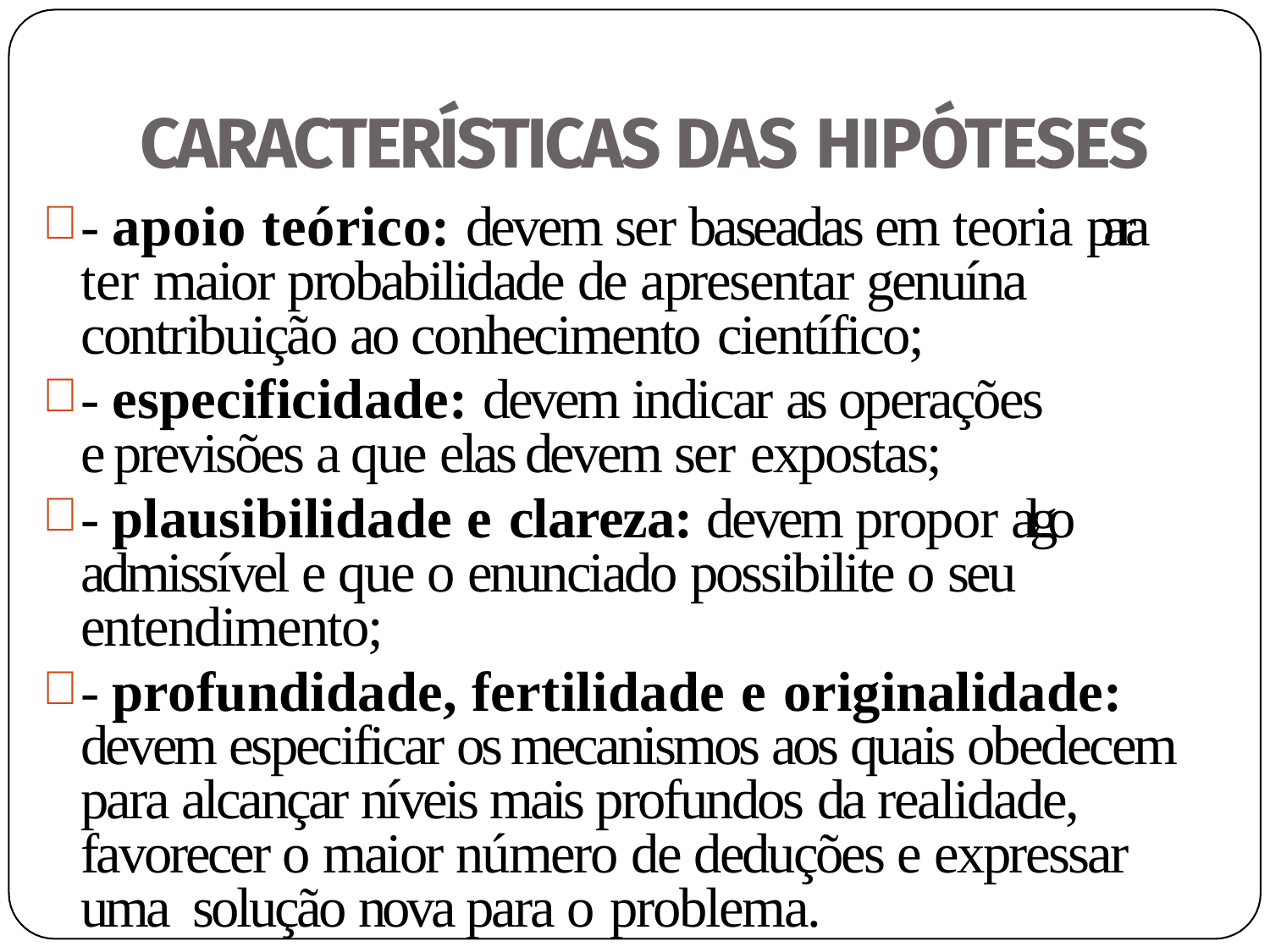

# CARACTERÍSTICAS DAS HIPÓTESES
- apoio teórico: devem ser baseadas em teoria para  ter maior probabilidade de apresentar genuína  contribuição ao conhecimento científico;
- especificidade: devem indicar as operações e  previsões a que elas devem ser expostas;
- plausibilidade e clareza: devem propor algo  admissível e que o enunciado possibilite o seu  entendimento;
- profundidade, fertilidade e originalidade:  devem especificar os mecanismos aos quais obedecem  para alcançar níveis mais profundos da realidade,  favorecer o maior número de deduções e expressar uma  solução nova para o problema.